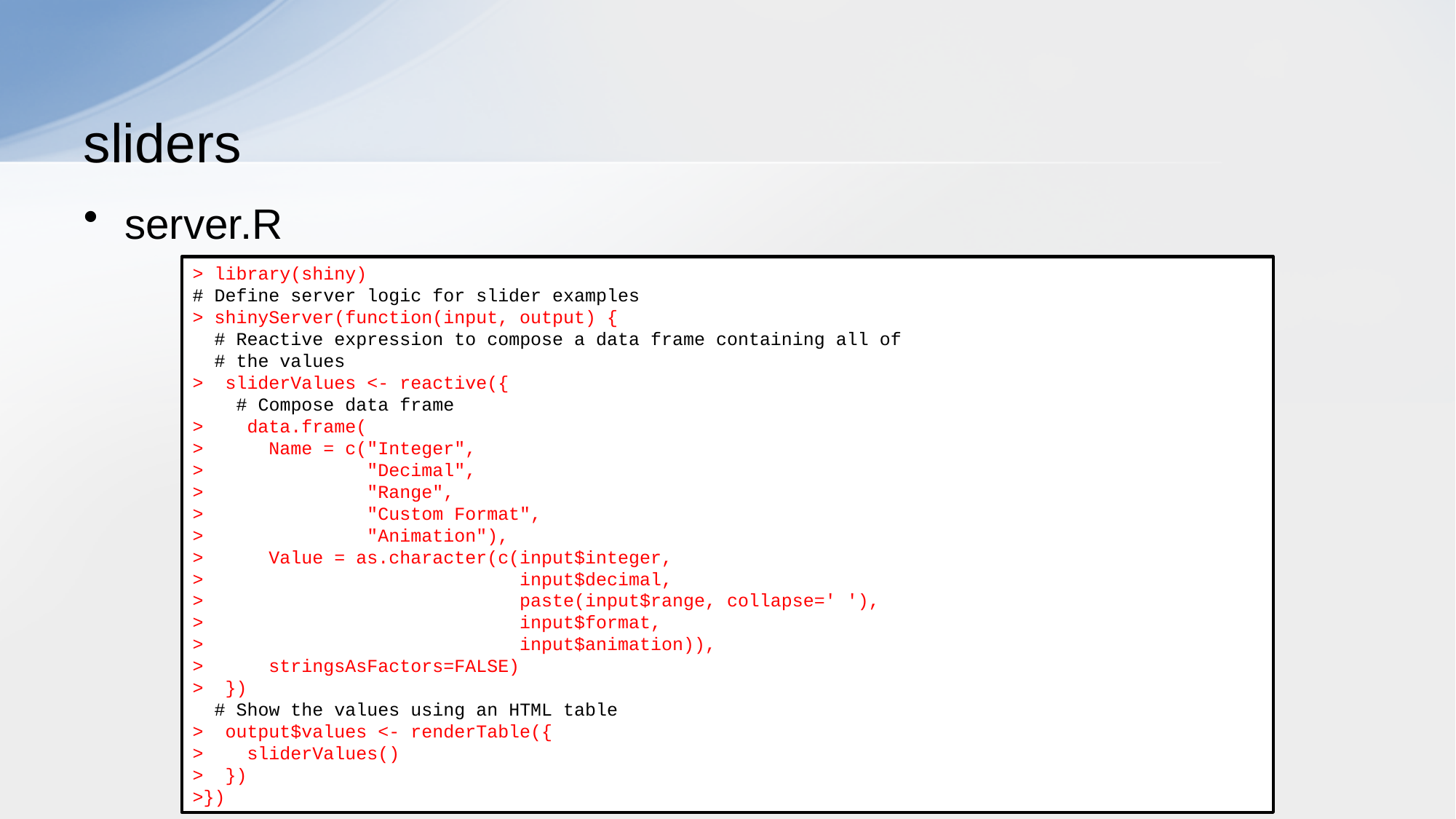

# sliders
server.R
> library(shiny)
# Define server logic for slider examples
> shinyServer(function(input, output) {
  # Reactive expression to compose a data frame containing all of
  # the values
>  sliderValues <- reactive({
    # Compose data frame
>    data.frame(
>      Name = c("Integer",
>               "Decimal",
>               "Range",
>               "Custom Format",
>               "Animation"),
>      Value = as.character(c(input$integer,
>                             input$decimal,
>                             paste(input$range, collapse=' '),
>                             input$format,
>                             input$animation)),
>      stringsAsFactors=FALSE)
>  })
  # Show the values using an HTML table
>  output$values <- renderTable({
>    sliderValues()
>  })
>})
27